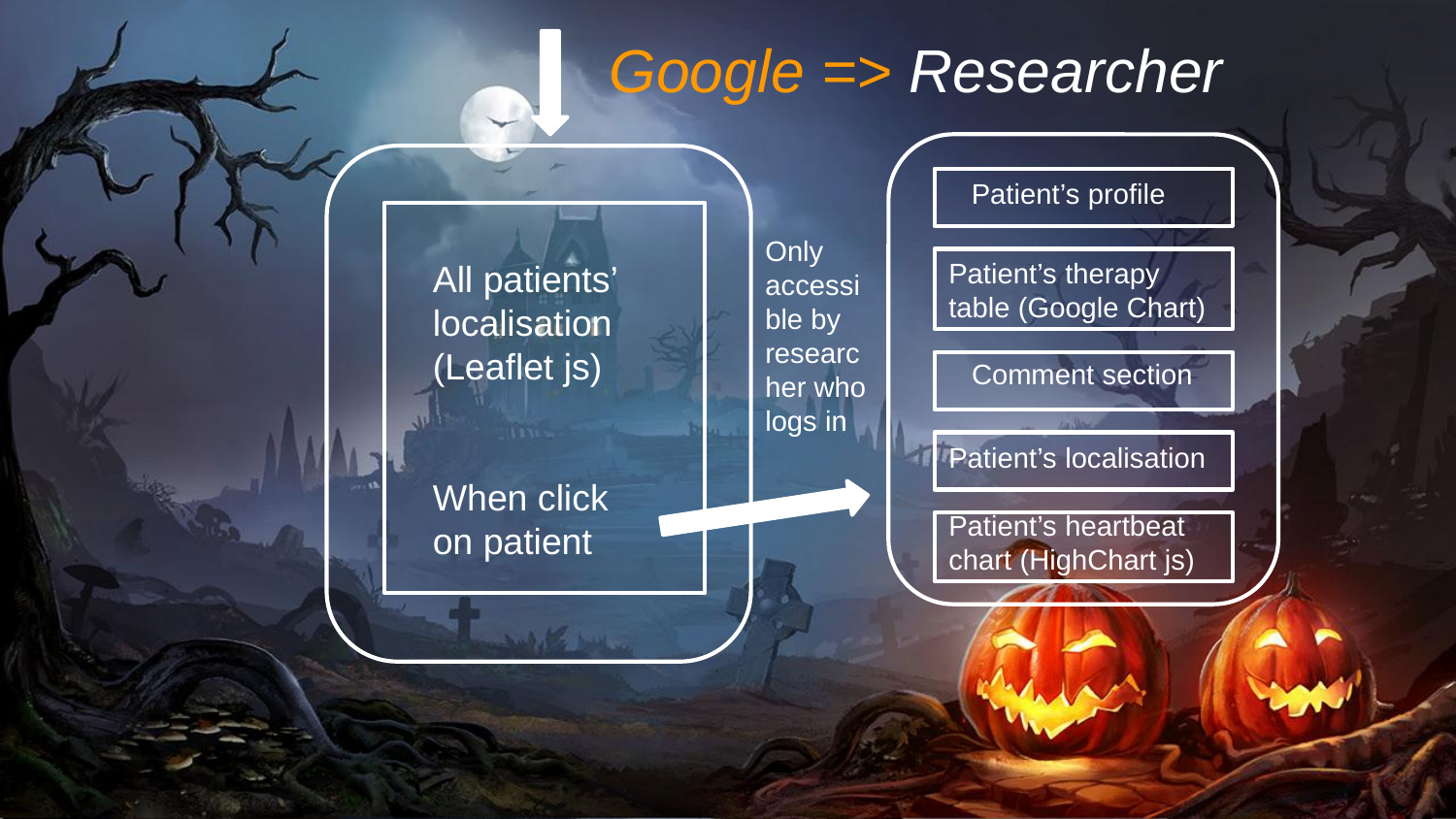

Google => Researcher

Patient’s profile

Only accessible by researcher who logs in
All patients’ localisation (Leaflet js)

When click on patient

Patient’s therapy table (Google Chart)
Comment section

Patient’s localisation

Patient’s heartbeat chart (HighChart js)